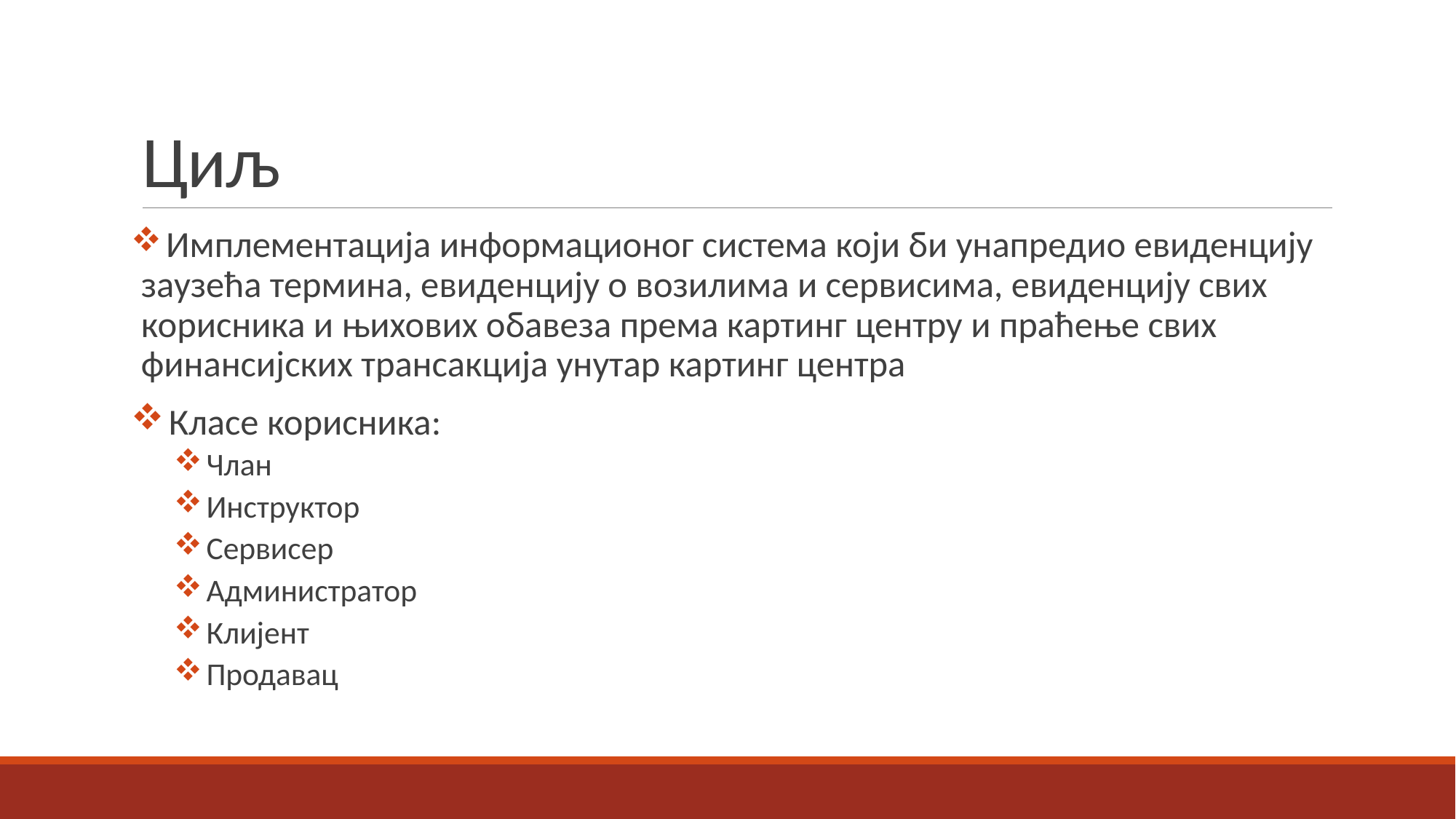

# Циљ
 Имплементација информационог система који би унапредио евиденцију заузећа термина, евиденцију о возилима и сервисима, евиденцију свих корисника и њихових обавеза према картинг центру и праћење свих финансијских трансакција унутар картинг центра
 Класе корисника:
 Члан
 Инструктор
 Сервисер
 Администратор
 Клијент
 Продавац